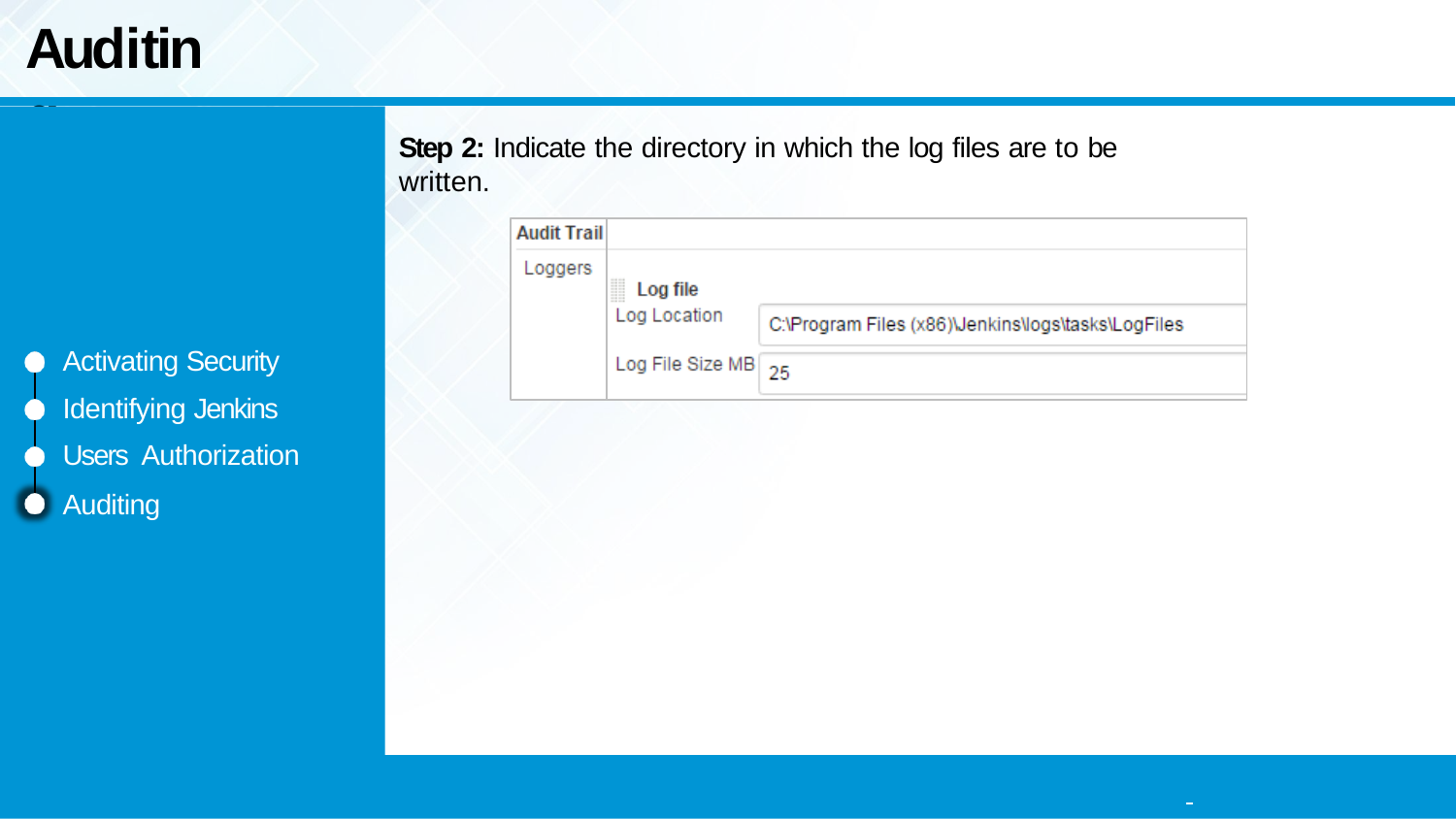

# Auditing

Step 2: Indicate the directory in which the log files are to be written.

Activating Security  Identifying Jenkins Users  Authorization
Auditing